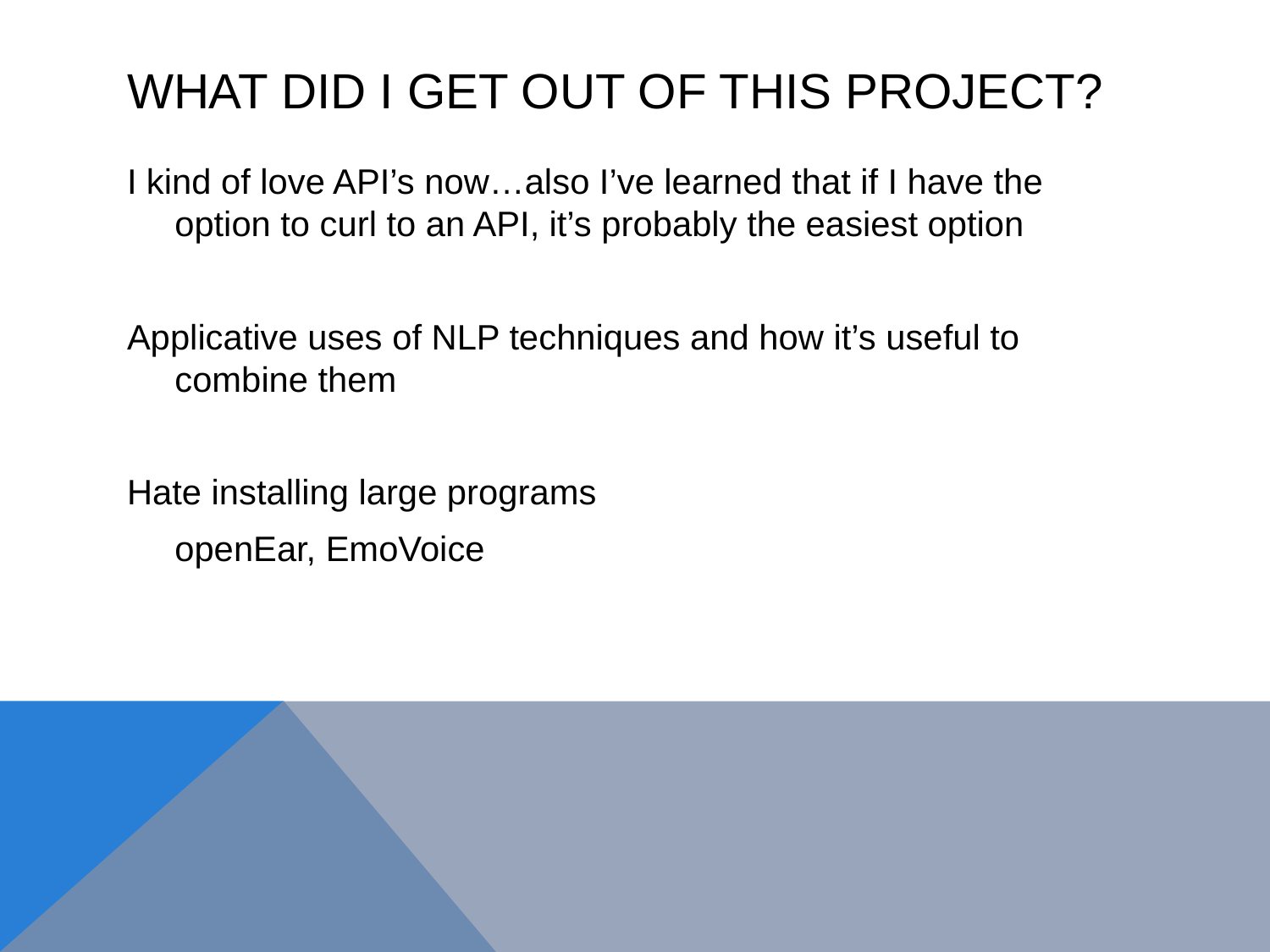

# What did I get out of this project?
I kind of love API’s now…also I’ve learned that if I have the option to curl to an API, it’s probably the easiest option

Applicative uses of NLP techniques and how it’s useful to combine them

Hate installing large programs
	openEar, EmoVoice